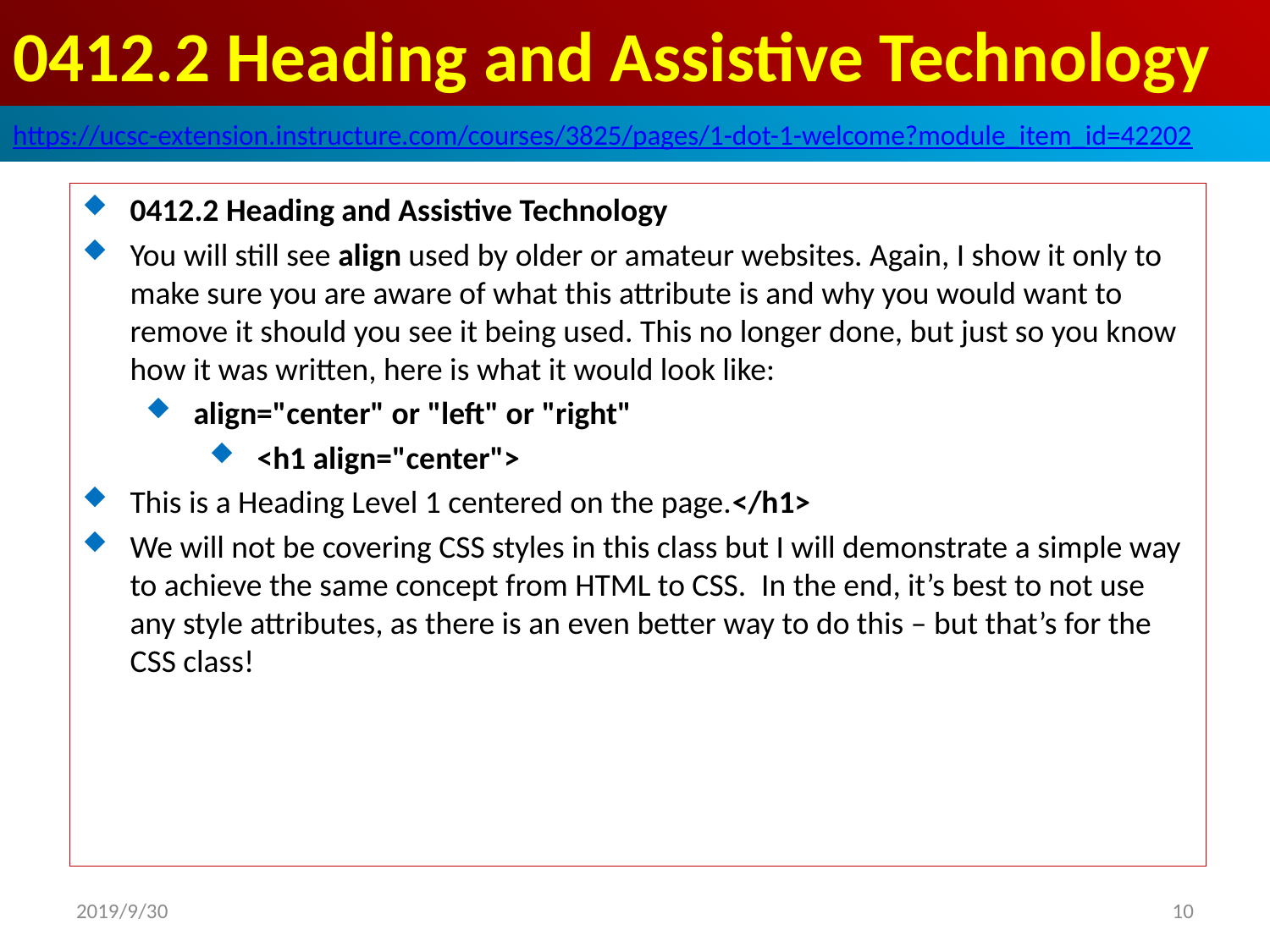

# 0412.2 Heading and Assistive Technology
https://ucsc-extension.instructure.com/courses/3825/pages/1-dot-1-welcome?module_item_id=42202
0412.2 Heading and Assistive Technology
You will still see align used by older or amateur websites. Again, I show it only to make sure you are aware of what this attribute is and why you would want to remove it should you see it being used. This no longer done, but just so you know how it was written, here is what it would look like:
align="center" or "left" or "right"
<h1 align="center">
This is a Heading Level 1 centered on the page.</h1>
We will not be covering CSS styles in this class but I will demonstrate a simple way to achieve the same concept from HTML to CSS.  In the end, it’s best to not use any style attributes, as there is an even better way to do this – but that’s for the CSS class!

2019/9/30
10